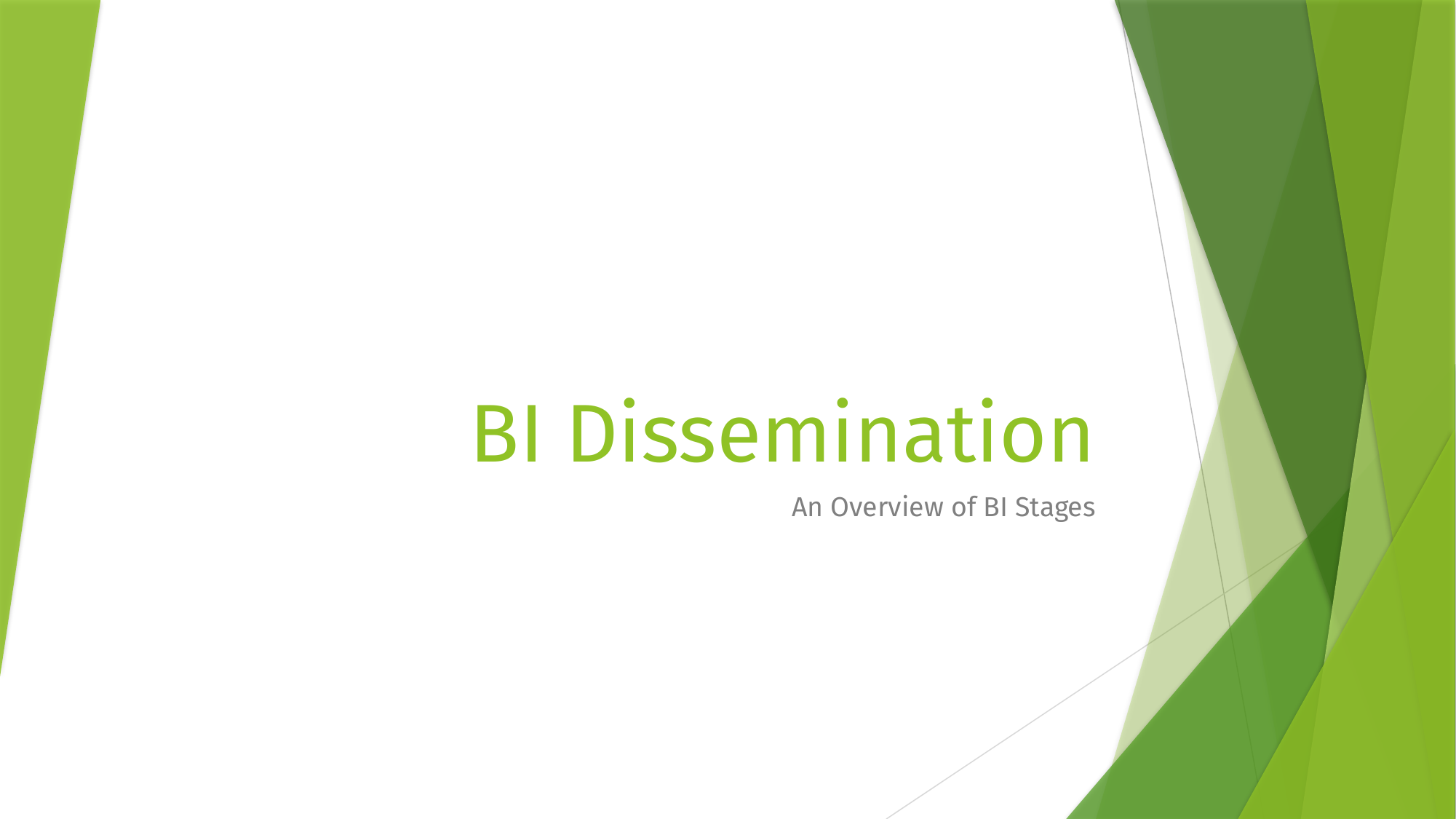

# BI Dissemination
An Overview of BI Stages